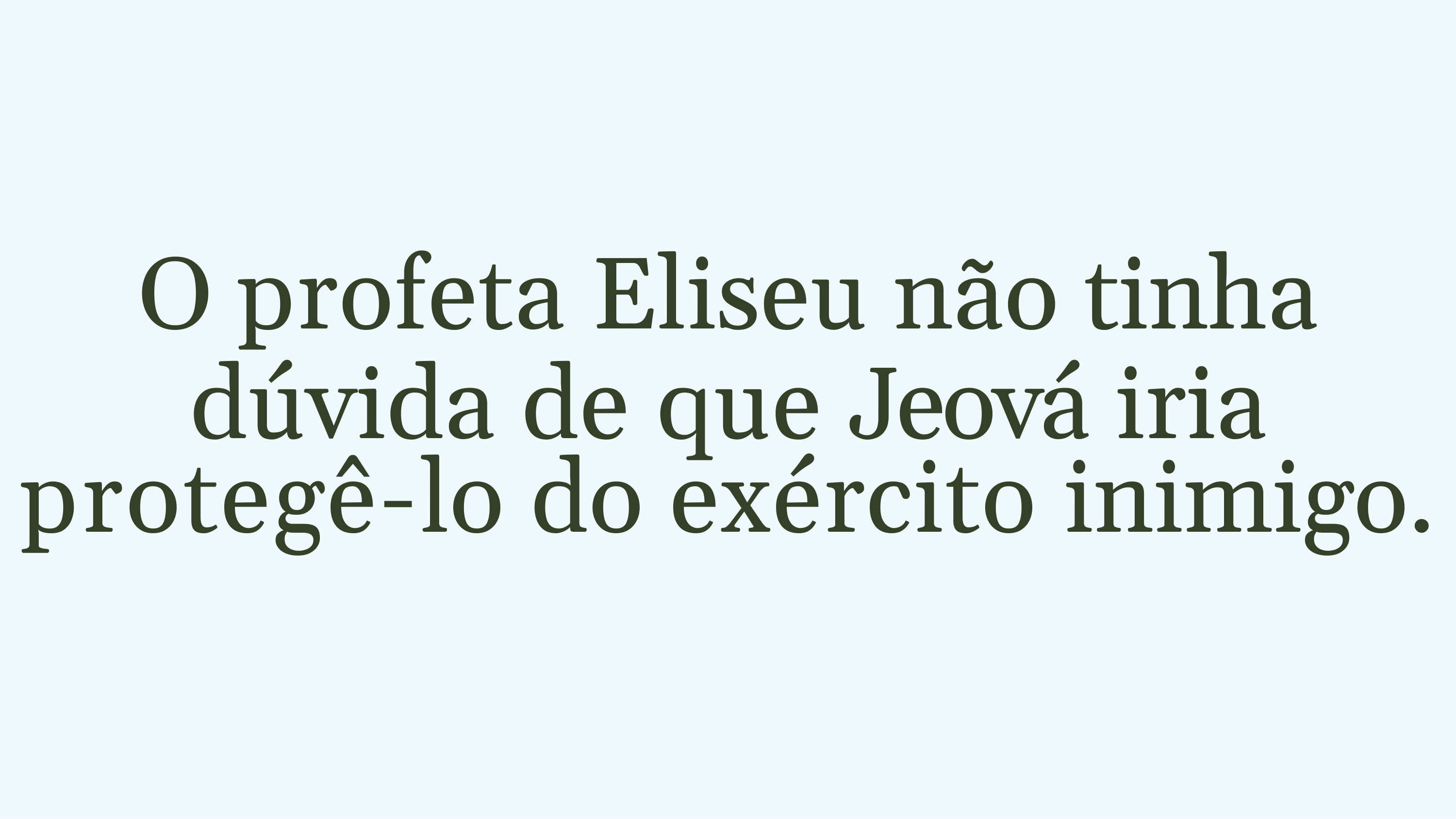

O profeta Eliseu não tinha
dúvida de que Jeová iria protegê-lo do exército inimigo.